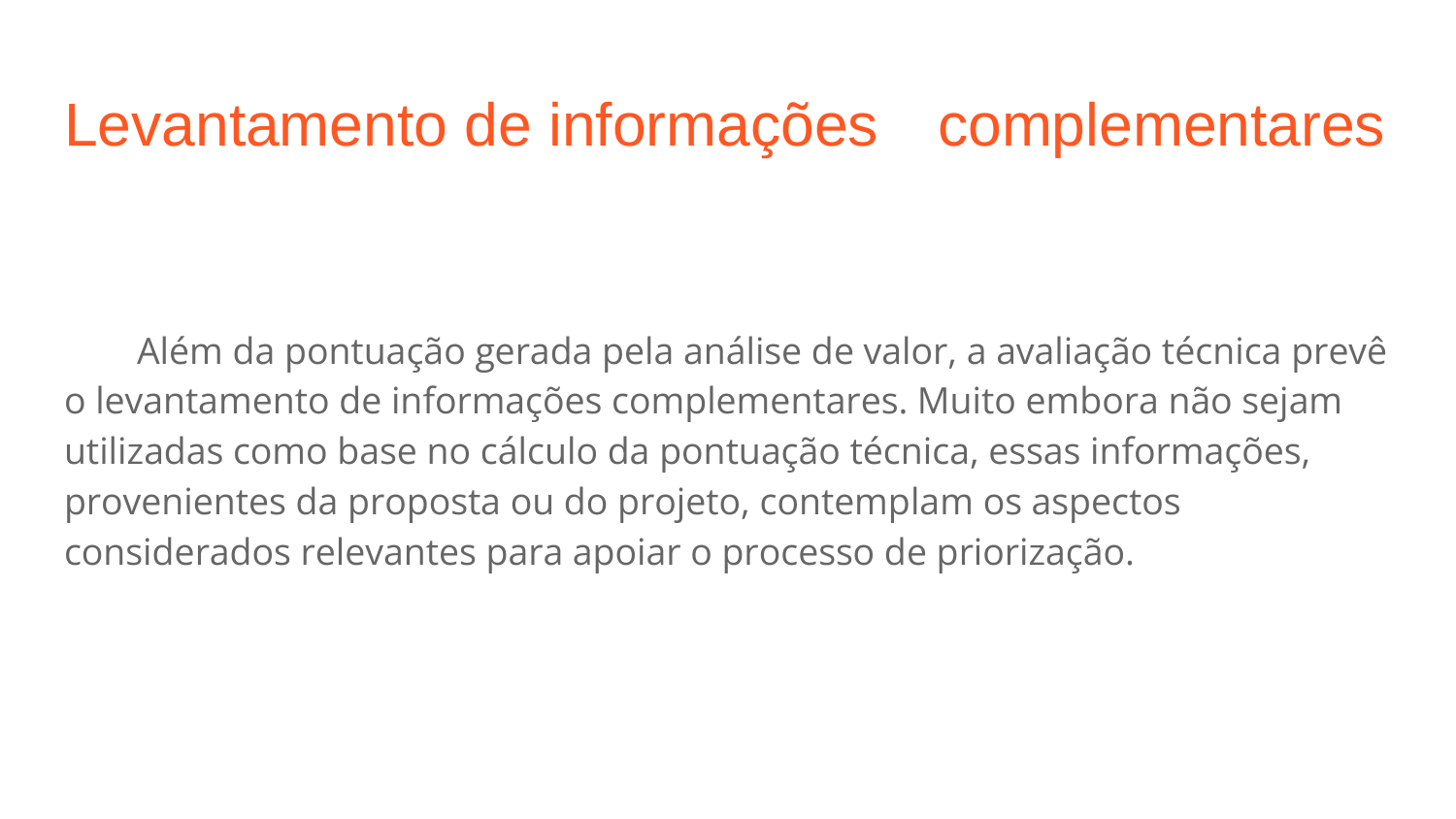

# Levantamento de informações 	complementares
Além da pontuação gerada pela análise de valor, a avaliação técnica prevê o levantamento de informações complementares. Muito embora não sejam utilizadas como base no cálculo da pontuação técnica, essas informações, provenientes da proposta ou do projeto, contemplam os aspectos considerados relevantes para apoiar o processo de priorização.